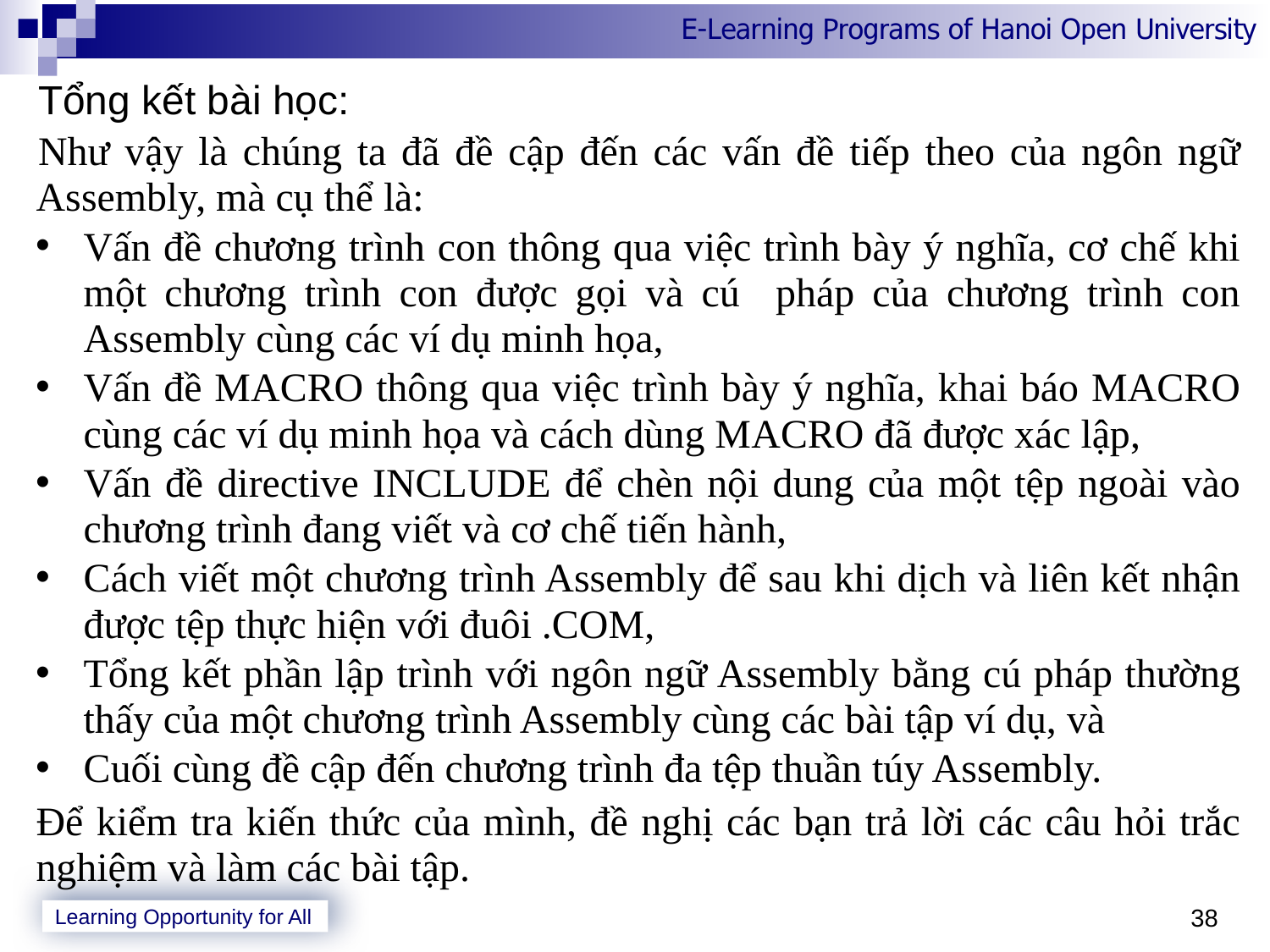

Tổng kết bài học:
Như vậy là chúng ta đã đề cập đến các vấn đề tiếp theo của ngôn ngữ Assembly, mà cụ thể là:
Vấn đề chương trình con thông qua việc trình bày ý nghĩa, cơ chế khi một chương trình con được gọi và cú  pháp của chương trình con Assembly cùng các ví dụ minh họa,
Vấn đề MACRO thông qua việc trình bày ý nghĩa, khai báo MACRO cùng các ví dụ minh họa và cách dùng MACRO đã được xác lập,
Vấn đề directive INCLUDE để chèn nội dung của một tệp ngoài vào chương trình đang viết và cơ chế tiến hành,
Cách viết một chương trình Assembly để sau khi dịch và liên kết nhận được tệp thực hiện với đuôi .COM,
Tổng kết phần lập trình với ngôn ngữ Assembly bằng cú pháp thường thấy của một chương trình Assembly cùng các bài tập ví dụ, và
Cuối cùng đề cập đến chương trình đa tệp thuần túy Assembly.
Để kiểm tra kiến thức của mình, đề nghị các bạn trả lời các câu hỏi trắc nghiệm và làm các bài tập.

38